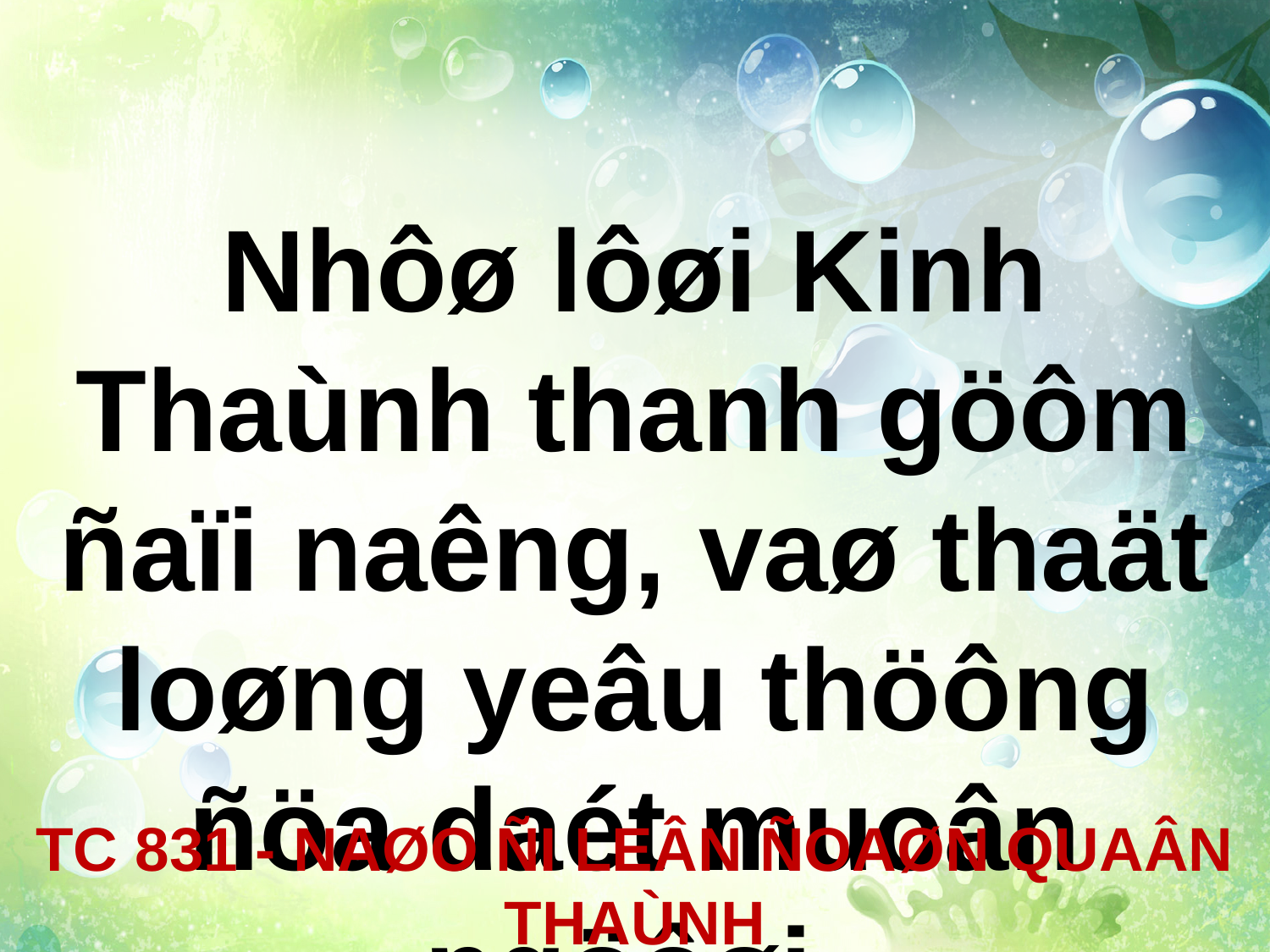

Nhôø lôøi Kinh Thaùnh thanh göôm ñaïi naêng, vaø thaät loøng yeâu thöông ñöa daét muoân ngöôøi.
TC 831 - NAØO ÑI LEÂN ÑOAØN QUAÂN THAÙNH